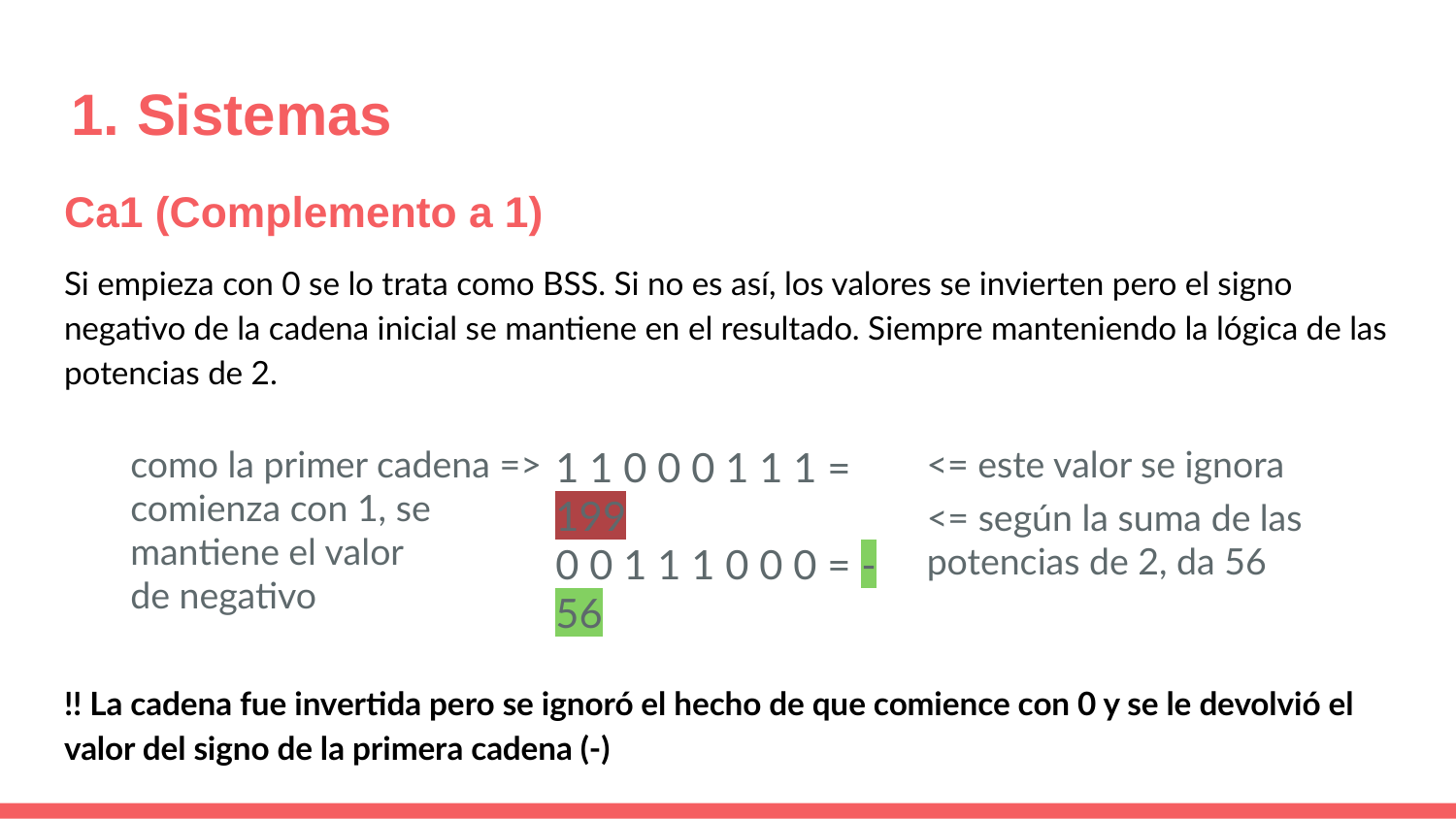

# Sistemas
Ca1 (Complemento a 1)
Si empieza con 0 se lo trata como BSS. Si no es así, los valores se invierten pero el signo negativo de la cadena inicial se mantiene en el resultado. Siempre manteniendo la lógica de las potencias de 2.

!! La cadena fue invertida pero se ignoró el hecho de que comience con 0 y se le devolvió el valor del signo de la primera cadena (-)
como la primer cadena =>
comienza con 1, se
mantiene el valor
de negativo
1 1 0 0 0 1 1 1 = 199
0 0 1 1 1 0 0 0 = -56
<= este valor se ignora
<= según la suma de las potencias de 2, da 56